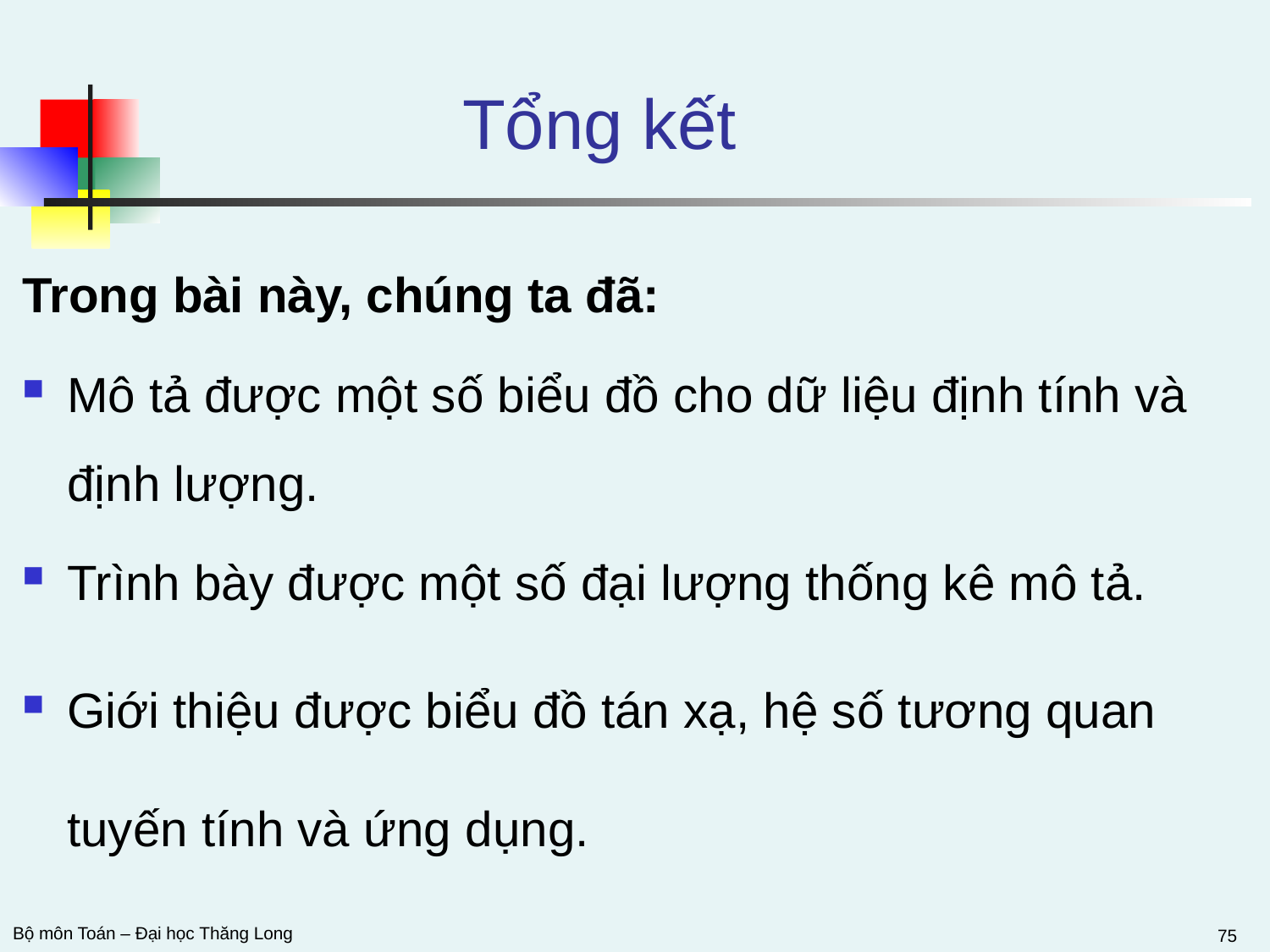

# Tổng kết
Trong bài này, chúng ta đã:
Mô tả được một số biểu đồ cho dữ liệu định tính và định lượng.
Trình bày được một số đại lượng thống kê mô tả.
Giới thiệu được biểu đồ tán xạ, hệ số tương quan tuyến tính và ứng dụng.

75
Bộ môn Toán – Đại học Thăng Long